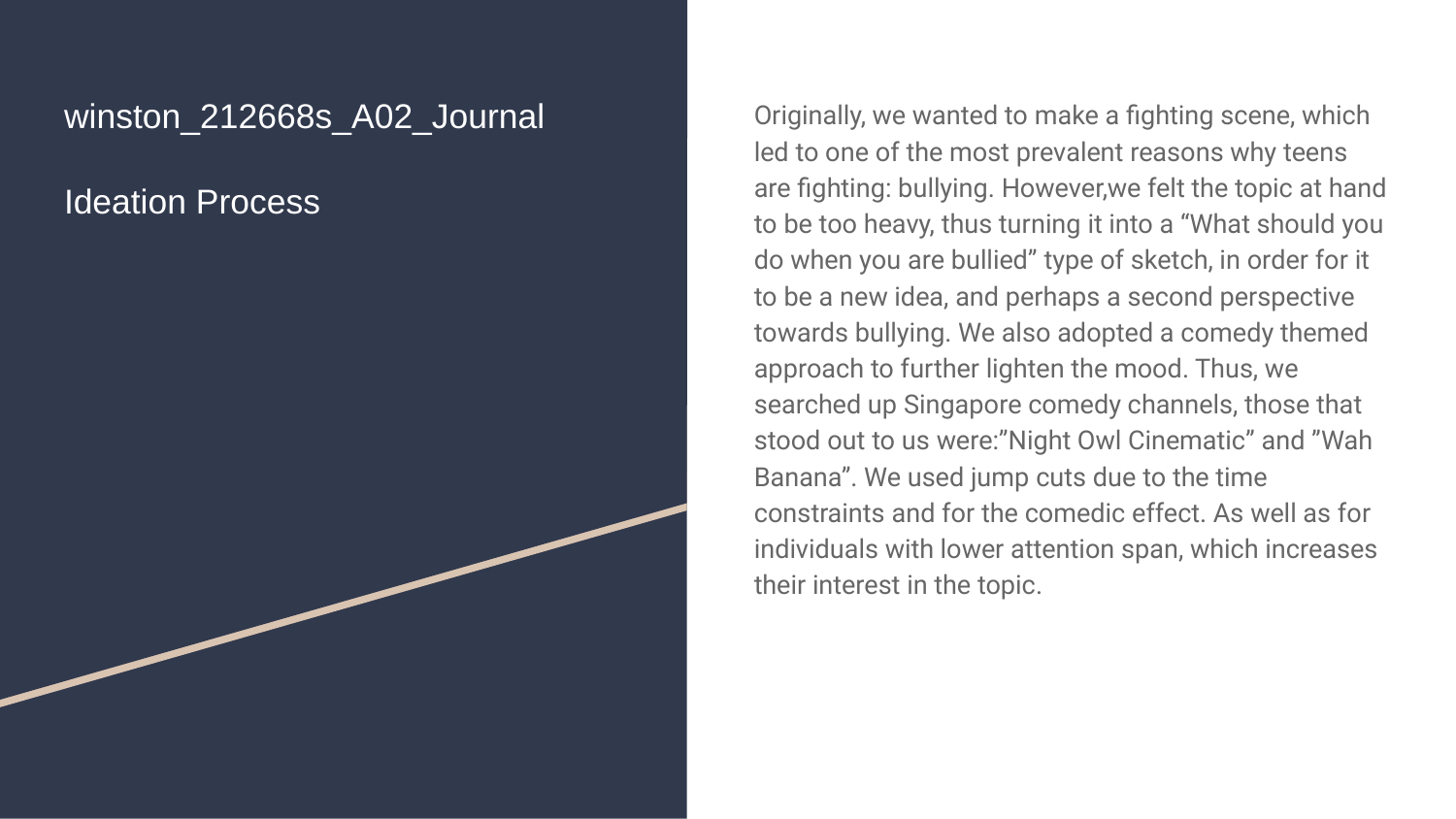

# winston_212668s_A02_Journal
Originally, we wanted to make a fighting scene, which led to one of the most prevalent reasons why teens are fighting: bullying. However,we felt the topic at hand to be too heavy, thus turning it into a “What should you do when you are bullied” type of sketch, in order for it to be a new idea, and perhaps a second perspective towards bullying. We also adopted a comedy themed approach to further lighten the mood. Thus, we searched up Singapore comedy channels, those that stood out to us were:”Night Owl Cinematic” and ”Wah Banana”. We used jump cuts due to the time constraints and for the comedic effect. As well as for individuals with lower attention span, which increases their interest in the topic.
Ideation Process